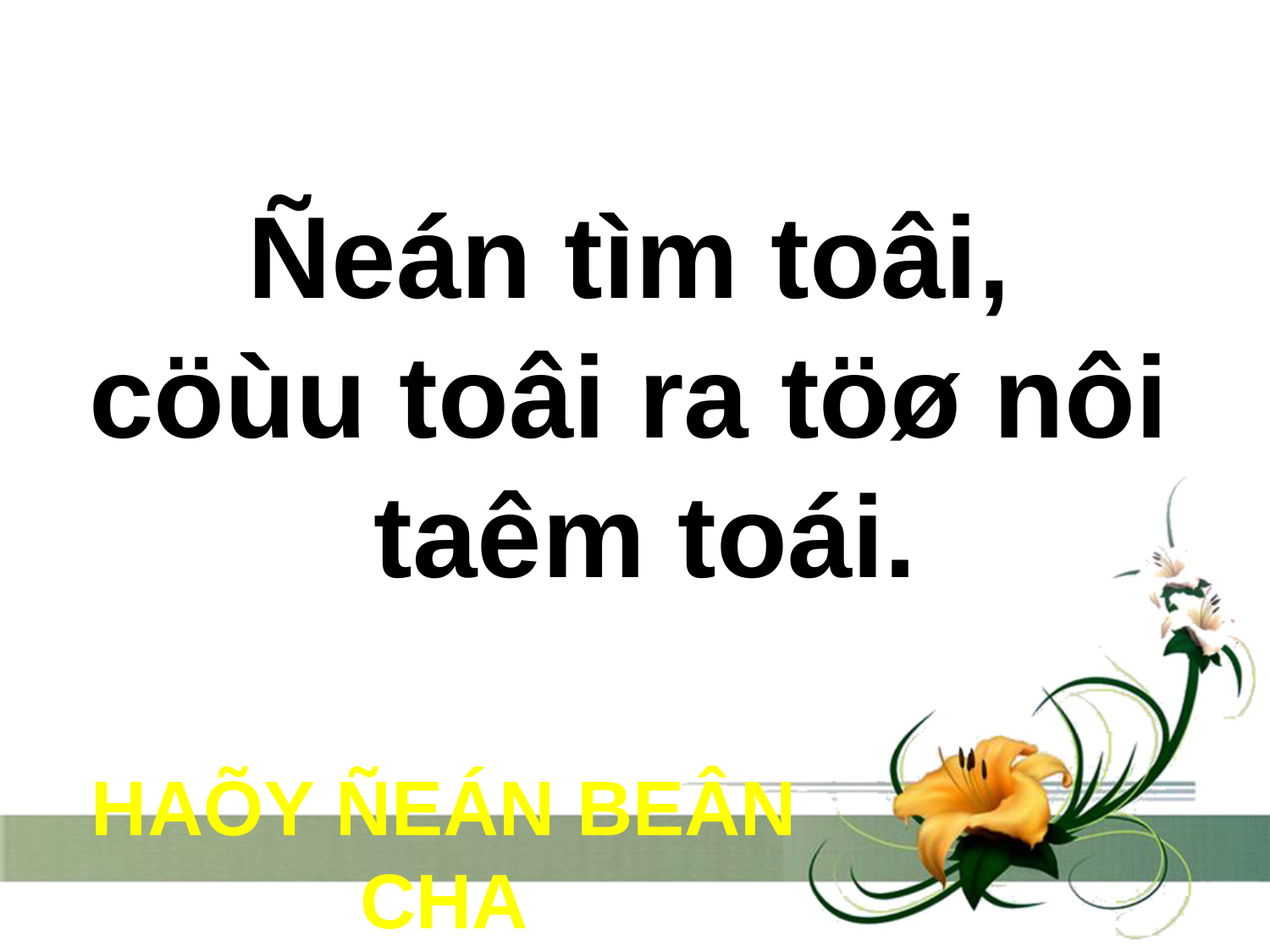

# Ñeán tìm toâi, cöùu toâi ra töø nôi taêm toái.
HAÕY ÑEÁN BEÂN CHA